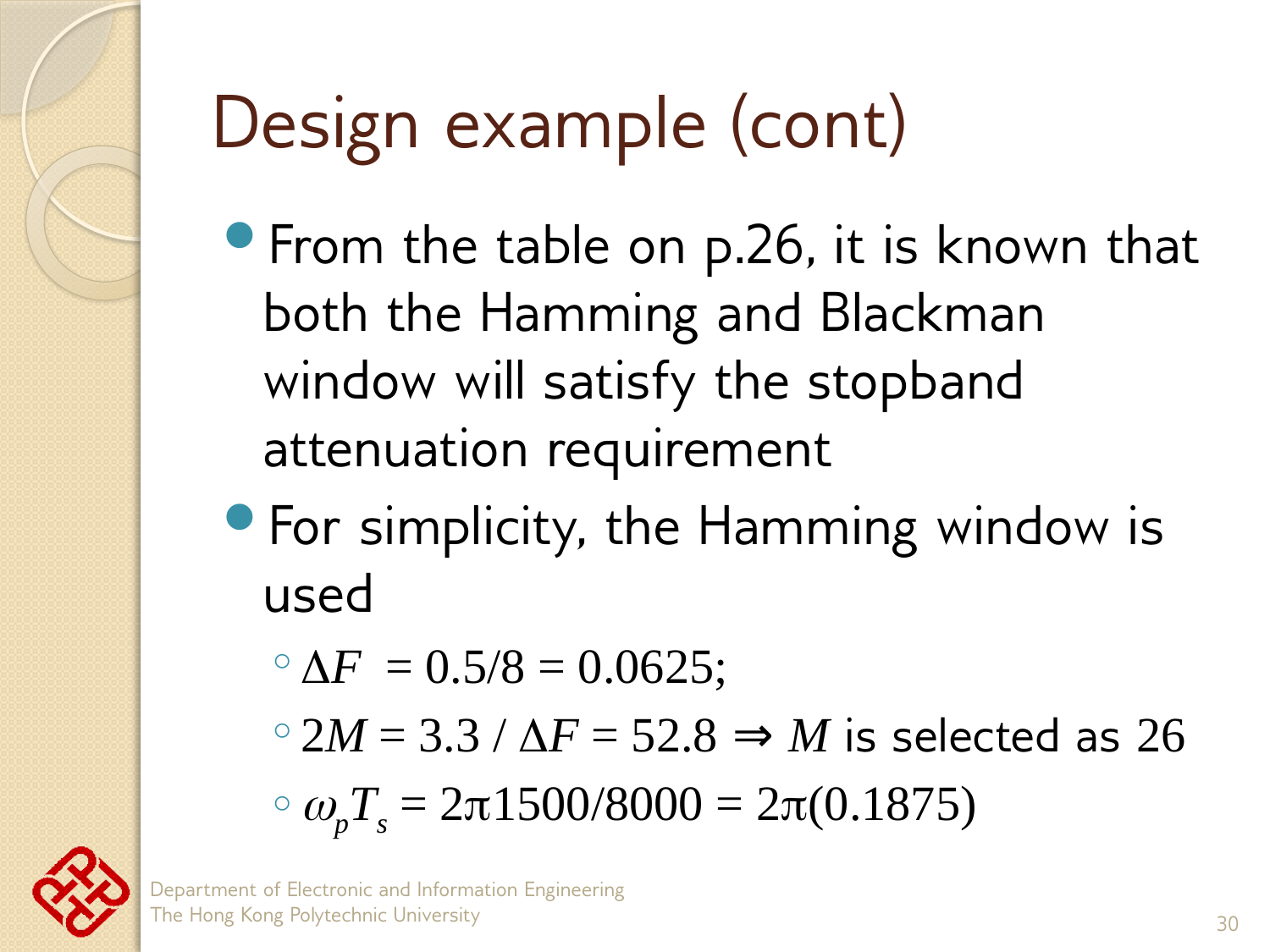

# Design example (cont)
From the table on p.26, it is known that both the Hamming and Blackman window will satisfy the stopband attenuation requirement
For simplicity, the Hamming window is used
ΔF  = 0.5/8 = 0.0625;
2M = 3.3 / ΔF = 52.8 ⇒ M is selected as 26
ωpTs = 2π1500/8000 = 2π(0.1875)
30